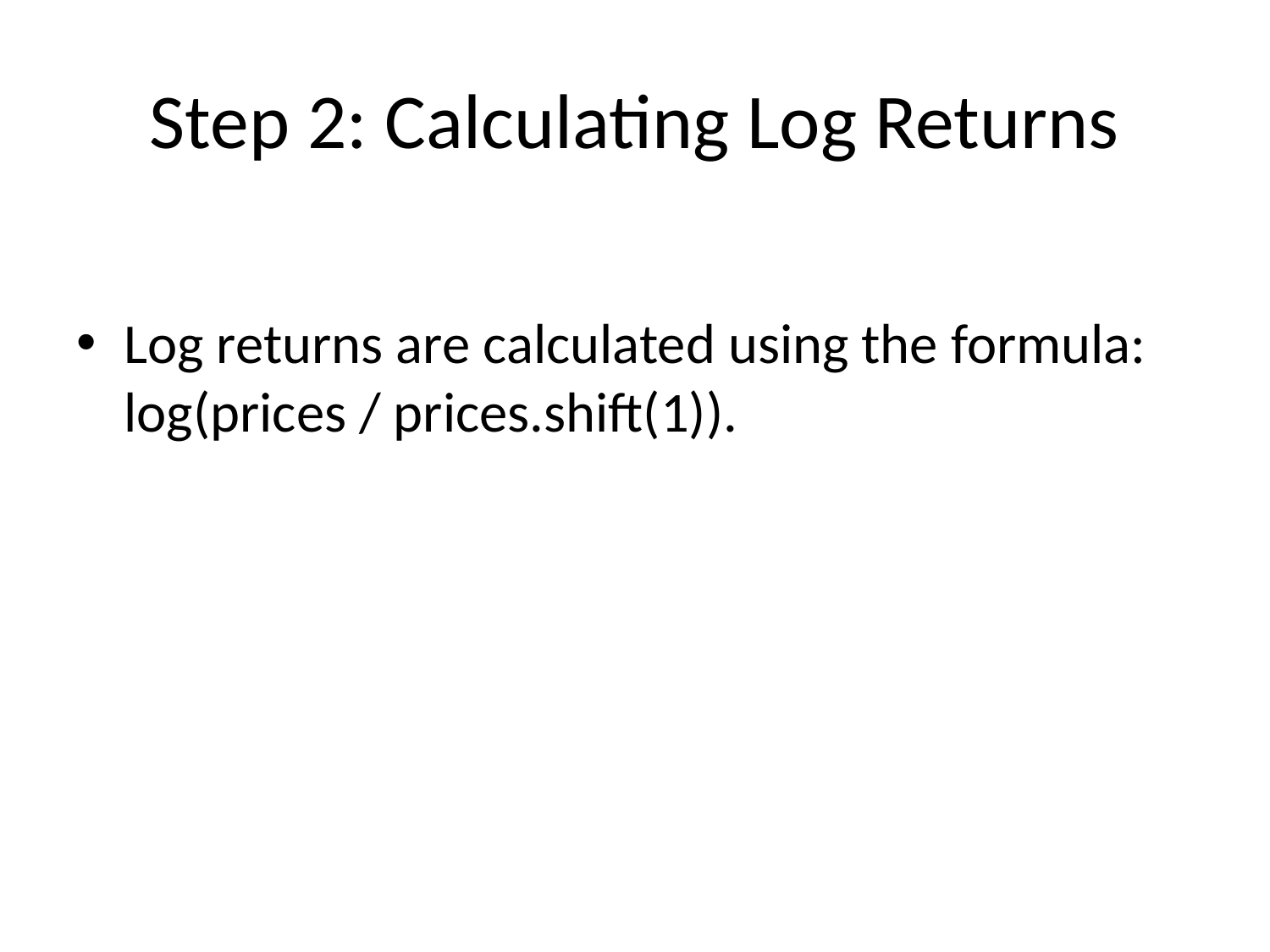

# Step 2: Calculating Log Returns

Log returns are calculated using the formula: log(prices / prices.shift(1)).